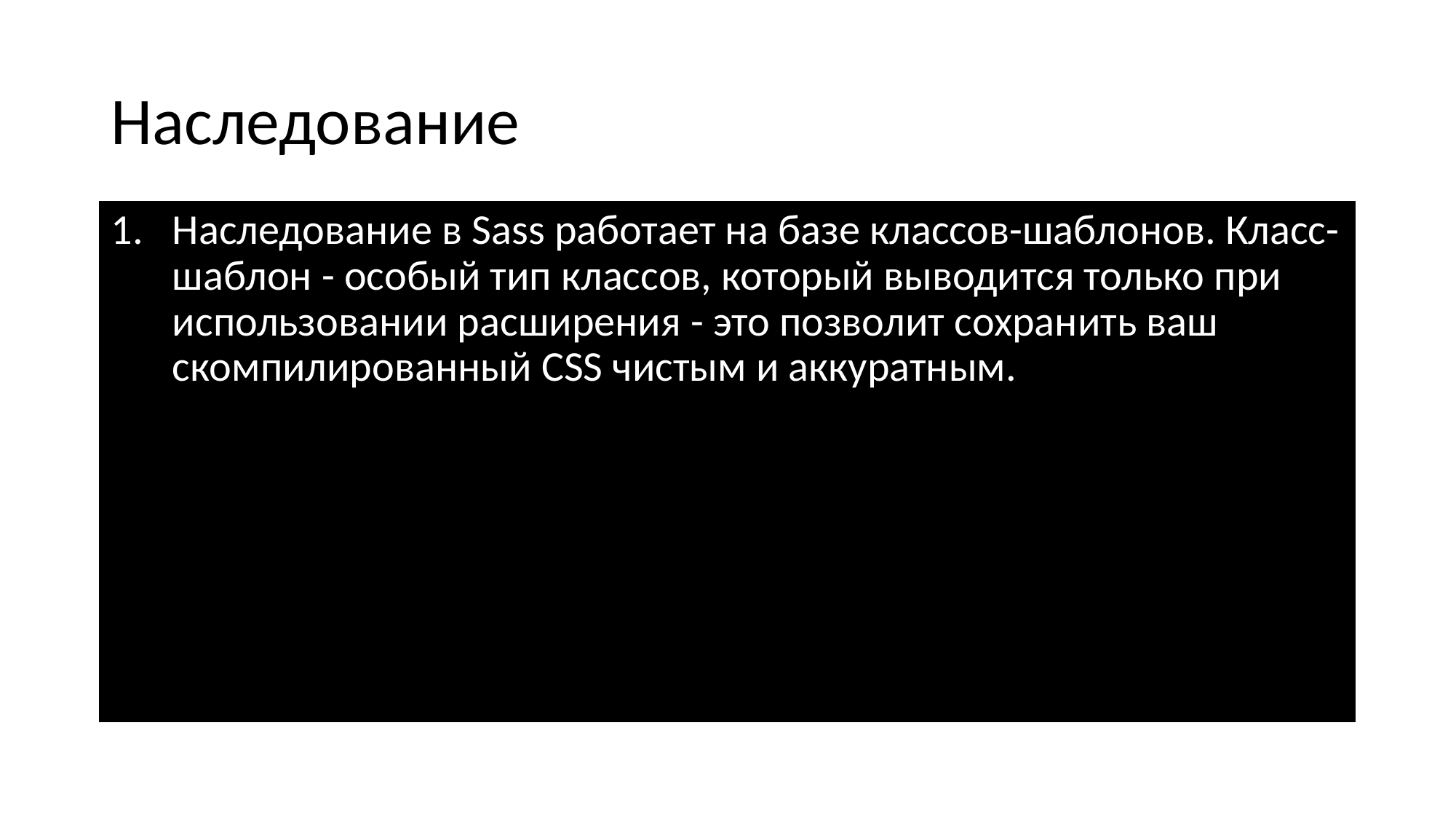

# Наследование
Наследование в Sass работает на базе классов-шаблонов. Класс-шаблон - особый тип классов, который выводится только при использовании расширения - это позволит сохранить ваш скомпилированный CSS чистым и аккуратным.